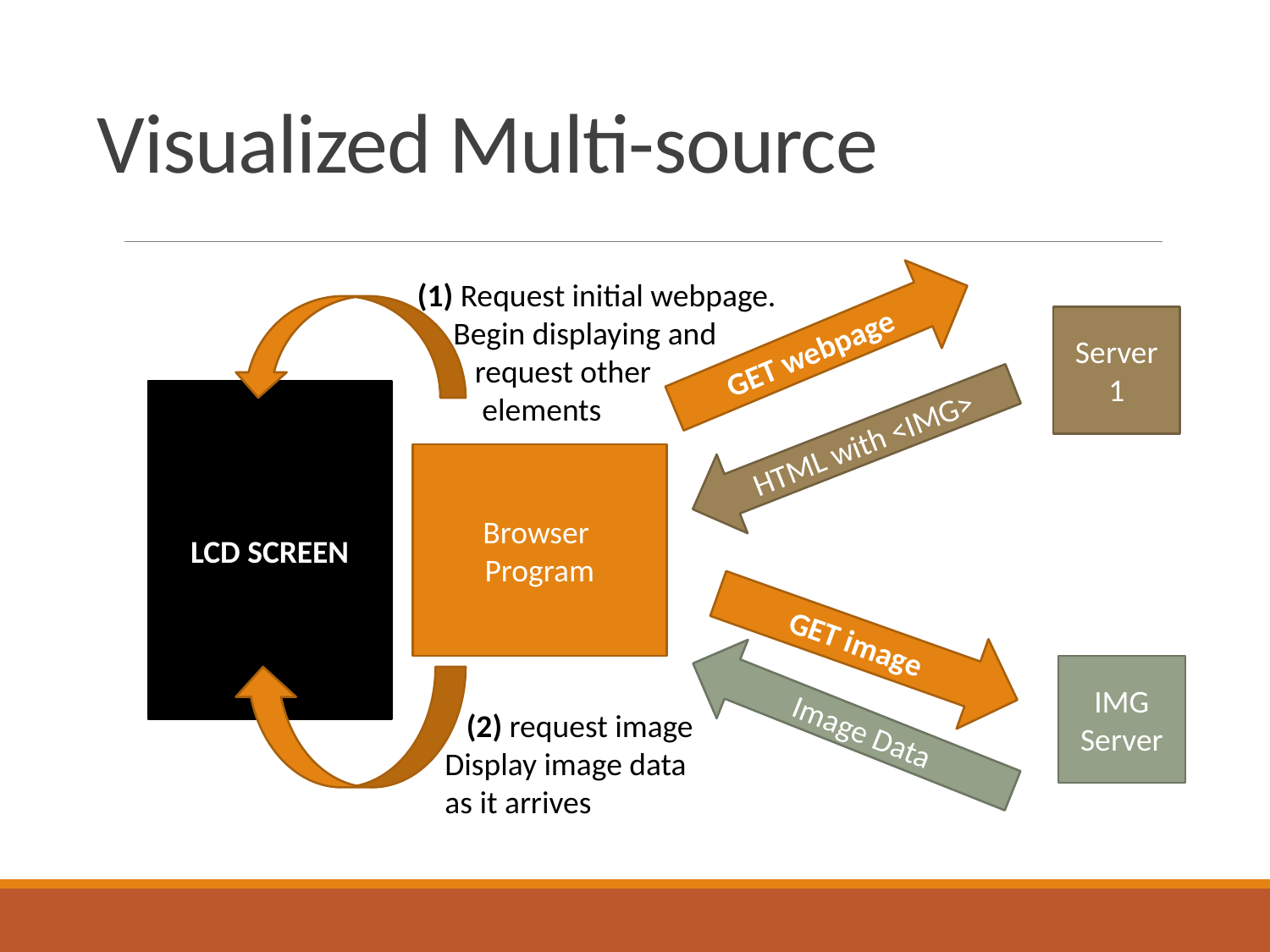

# Visualized Multi-source
(1) Request initial webpage.
     Begin displaying and
        request other
         elements

GET webpage
Server 1
LCD SCREEN
HTML with <IMG>
Browser
Program
GET image
IMG Server

Image Data
      (2) request image
   Display image data
   as it arrives